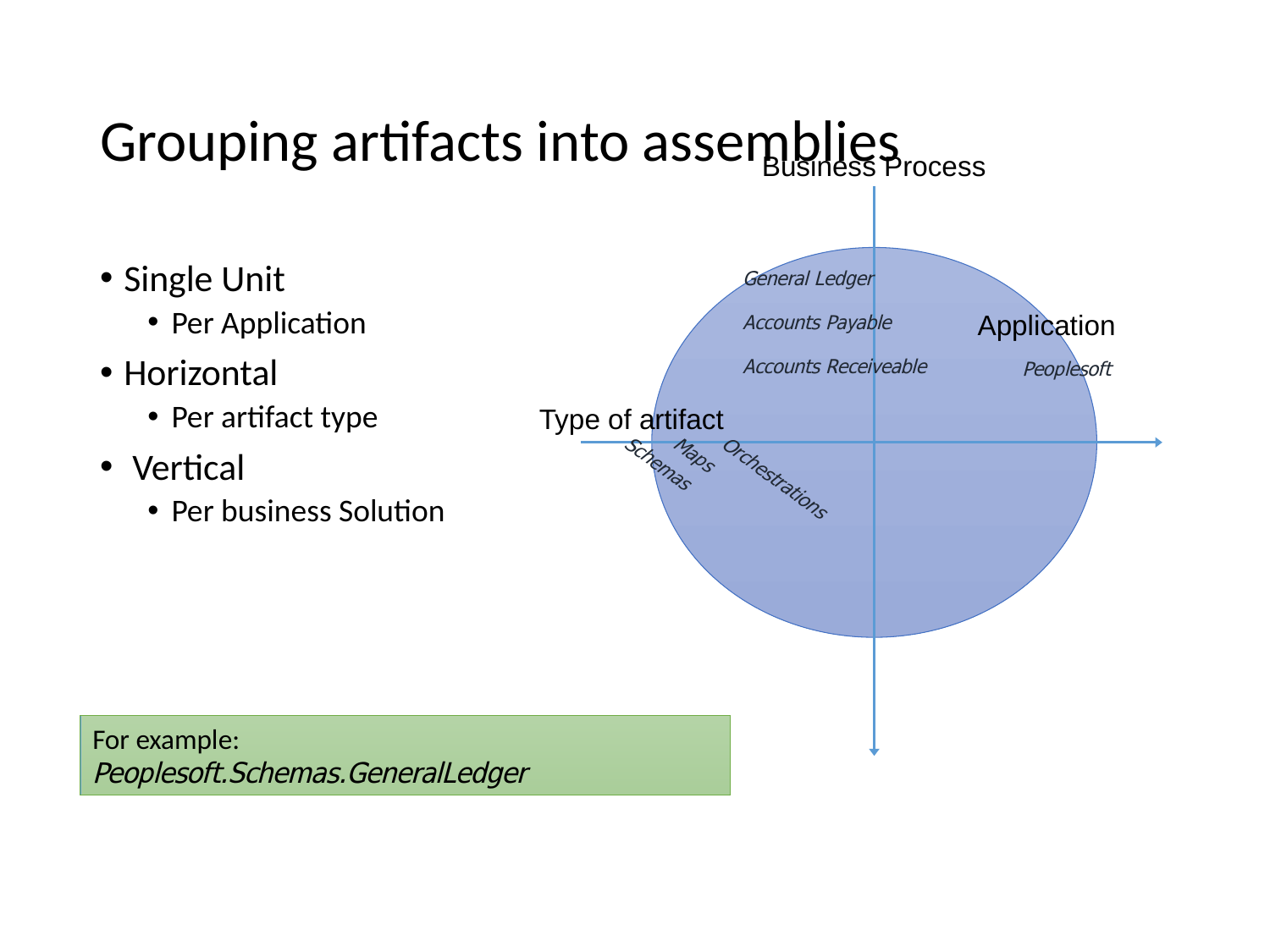

# Grouping artifacts into assemblies
Business Process

Single Unit
Per Application
Horizontal
Per artifact type
 Vertical
Per business Solution
General Ledger
Application
Accounts Payable
Accounts Receiveable
Peoplesoft
Type of artifact

Schemas
Maps
Orchestrations
For example:
Peoplesoft.Schemas.GeneralLedger